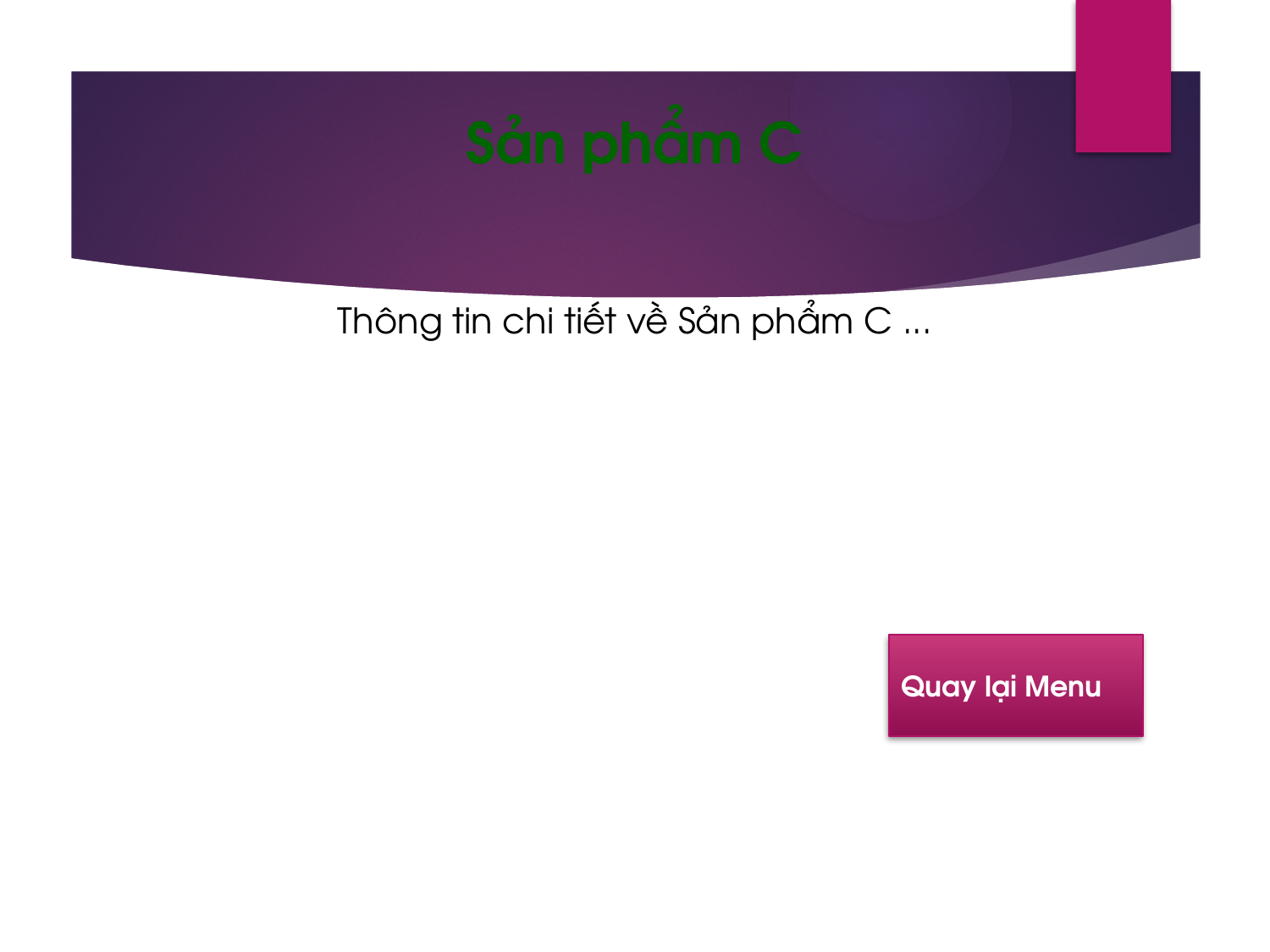

Sản phẩm C
#

Thông tin chi tiết về Sản phẩm C ...
Quay lại Menu